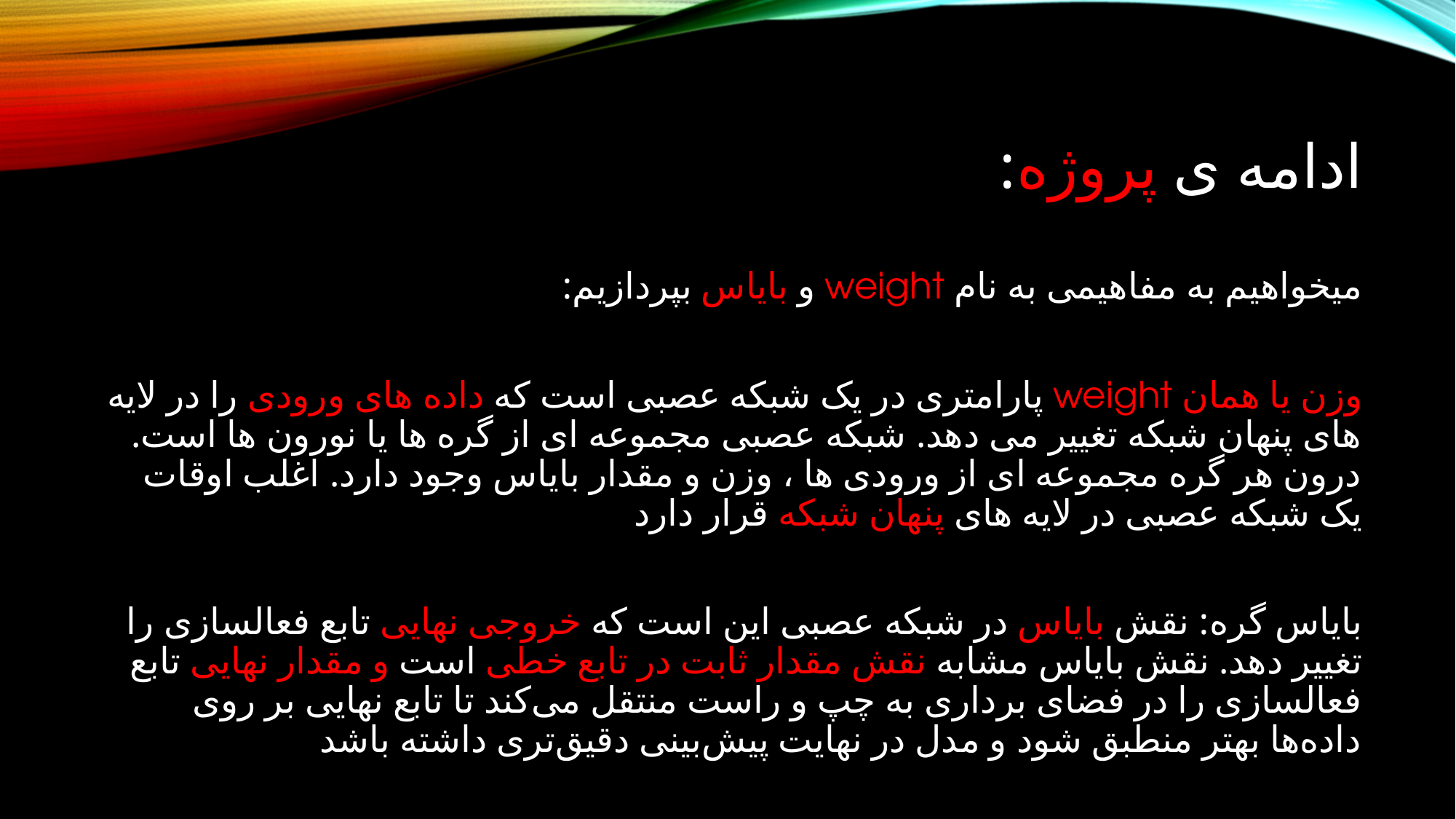

# ادامه ی پروژه:
میخواهیم به مفاهیمی به نام weight و بایاس بپردازیم:

وزن یا همان weight پارامتری در یک شبکه عصبی است که داده های ورودی را در لایه های پنهان شبکه تغییر می دهد. شبکه عصبی مجموعه ای از گره ها یا نورون ها است. درون هر گره مجموعه ای از ورودی ها ، وزن و مقدار بایاس وجود دارد. اغلب اوقات یک شبکه عصبی در لایه های پنهان شبکه قرار دارد

بایاس گره: نقش بایاس در شبکه عصبی این است که خروجی نهایی تابع فعالسازی را تغییر دهد. نقش بایاس مشابه نقش مقدار ثابت در تابع خطی است و مقدار نهایی تابع فعالسازی را در فضای برداری به چپ و راست منتقل می‌کند تا تابع نهایی بر روی داده‌ها بهتر منطبق شود و مدل در نهایت پیش‌بینی دقیق‌تری داشته باشد